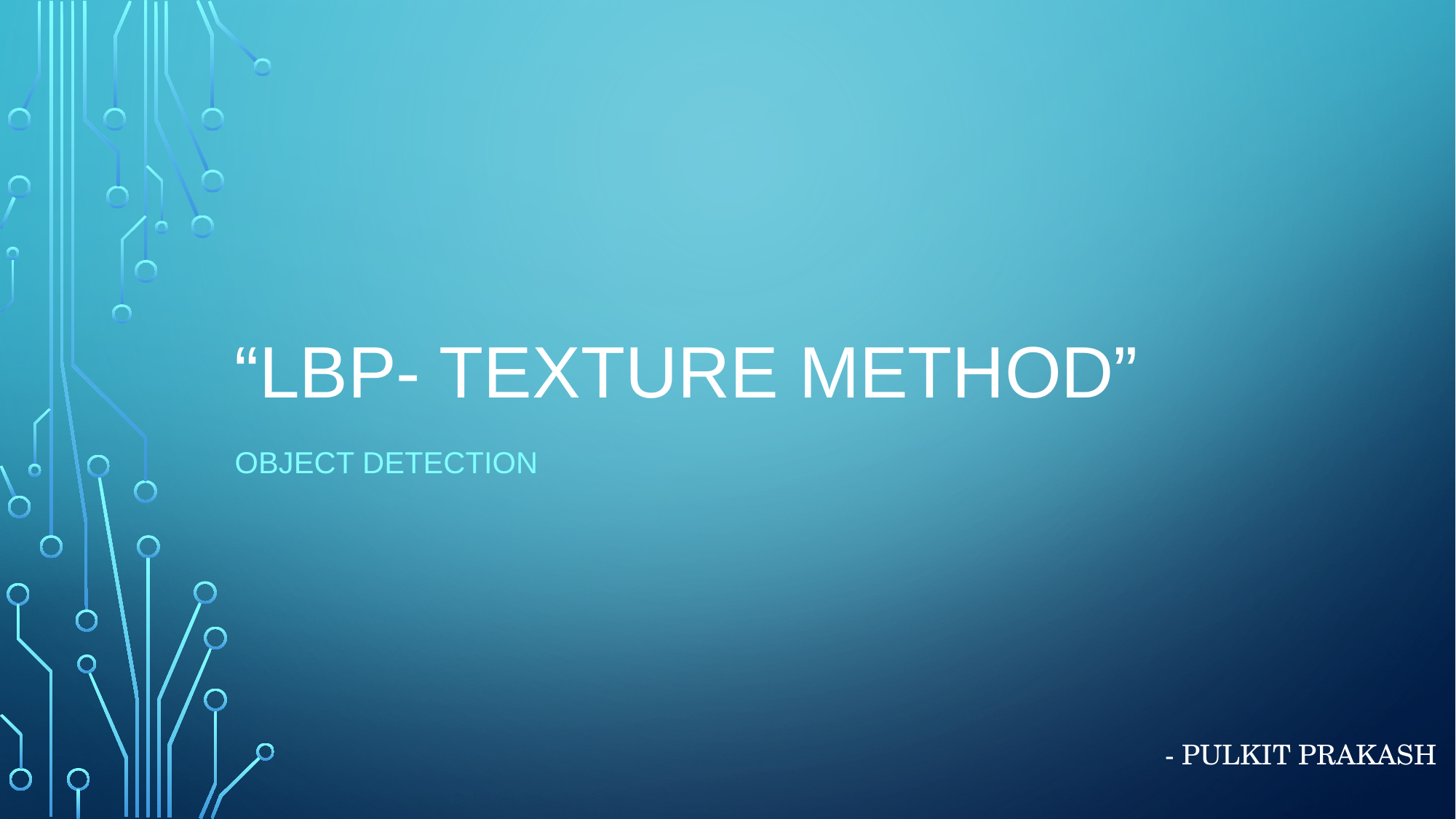

# “LBp- Texture Method”
Object detection
- PULKIT PRAKASH